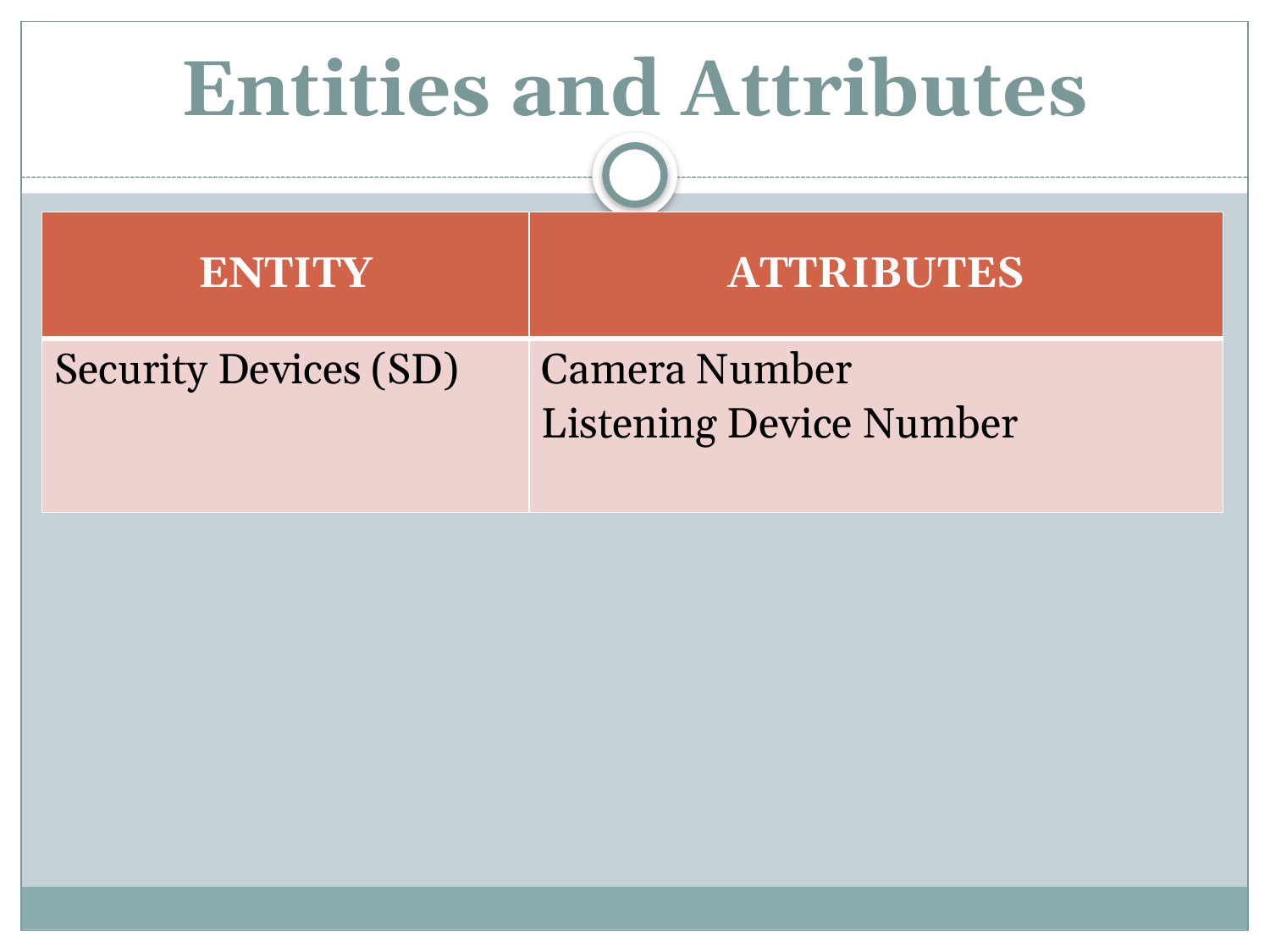

# Entities and Attributes
| ENTITY | ATTRIBUTES |
| --- | --- |
| Security Devices (SD) | Camera Number Listening Device Number |